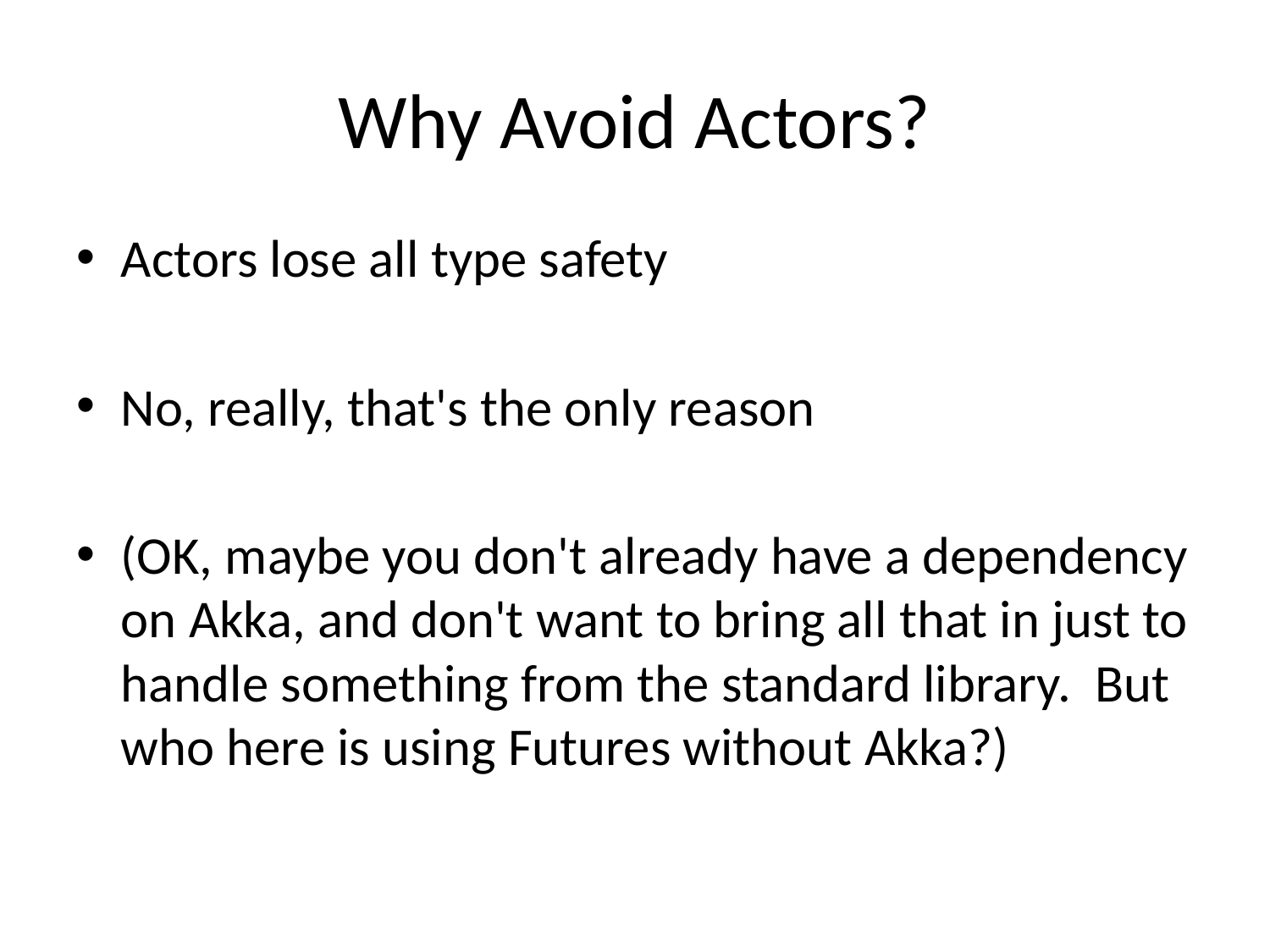

# Why Avoid Actors?
Actors lose all type safety

No, really, that's the only reason

(OK, maybe you don't already have a dependency on Akka, and don't want to bring all that in just to handle something from the standard library.  But who here is using Futures without Akka?)